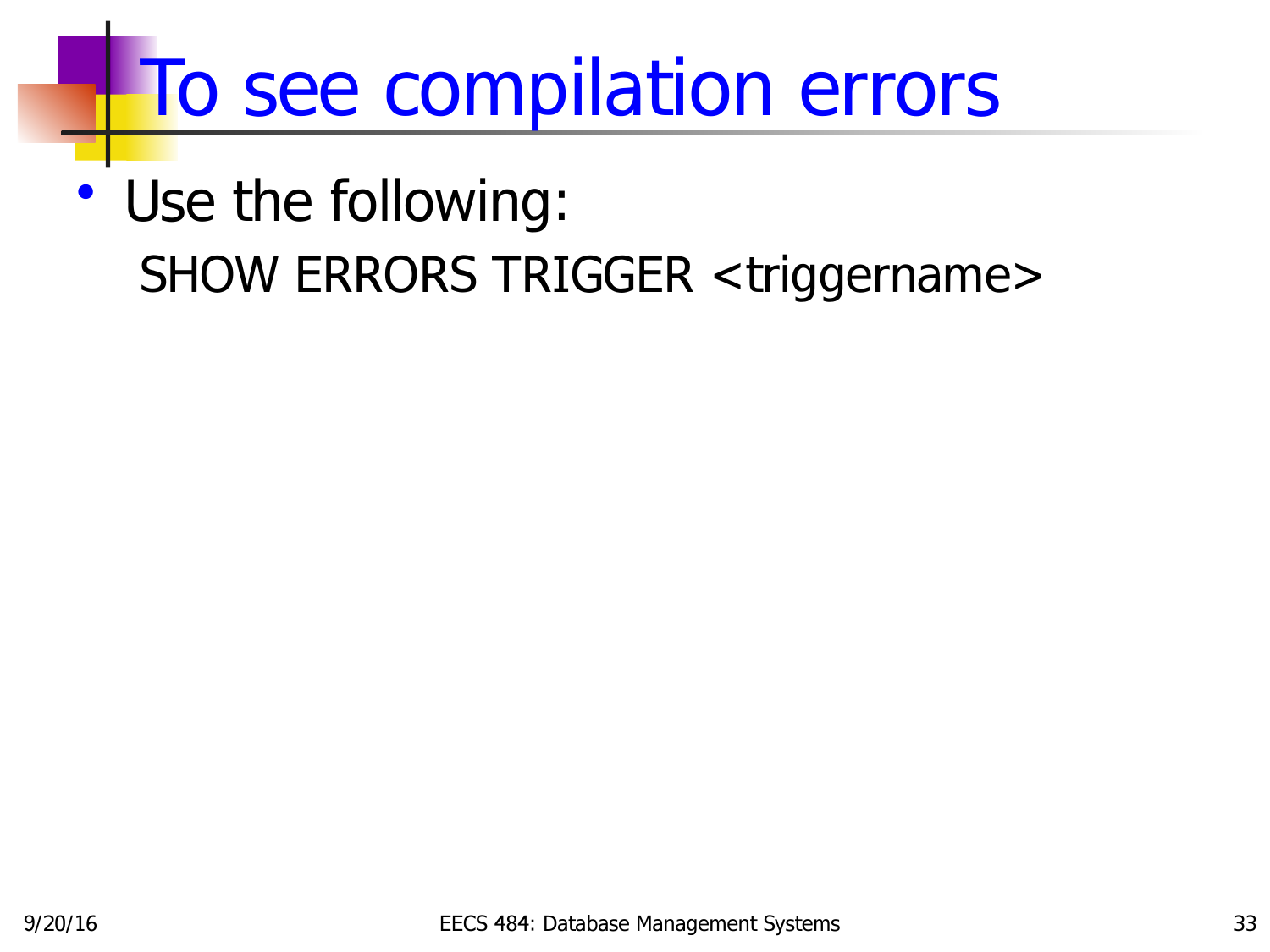

# To see compilation errors
Use the following:
SHOW ERRORS TRIGGER <triggername>
9/20/16
EECS 484: Database Management Systems
33